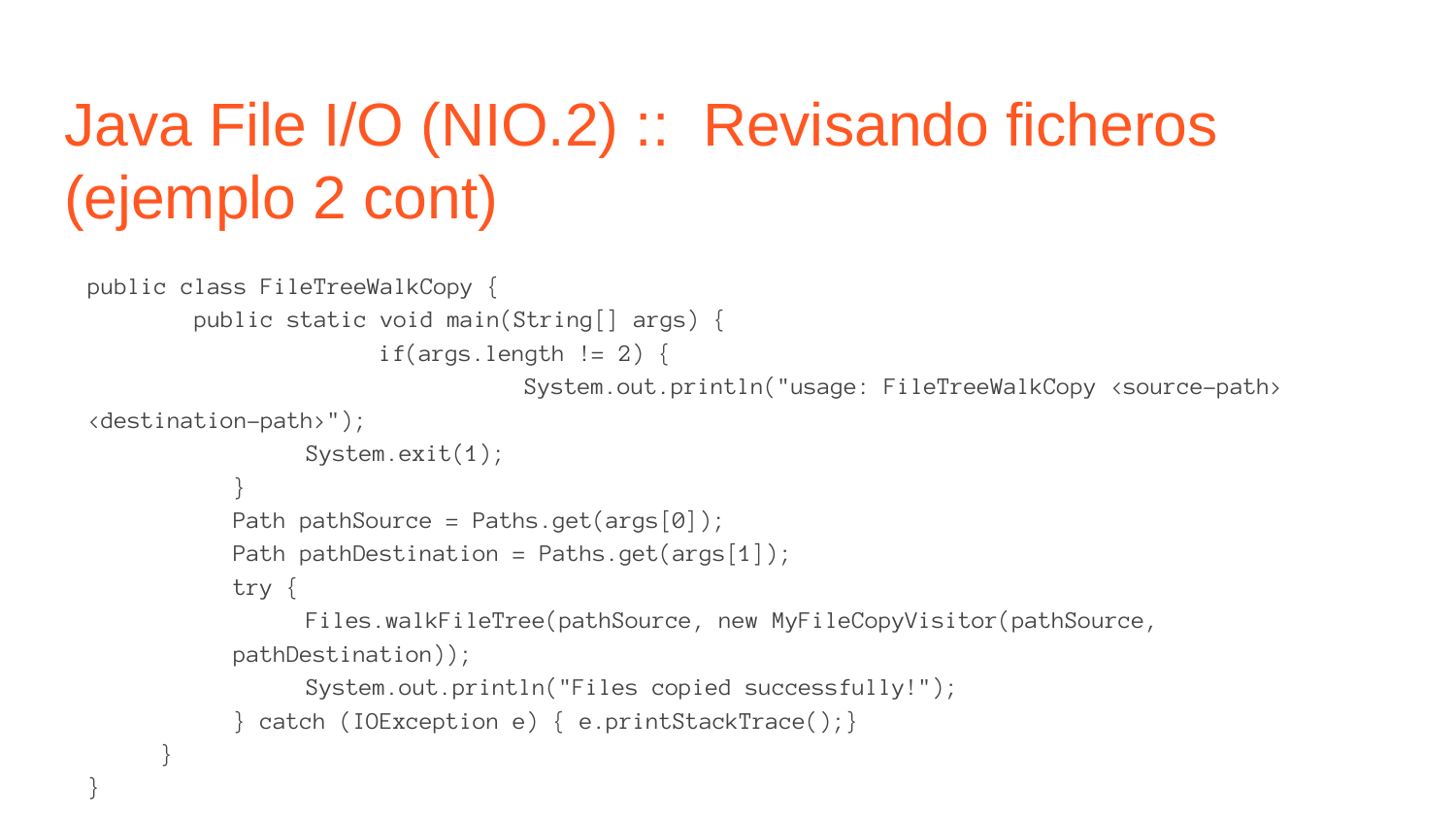

# Java File I/O (NIO.2) ::  Revisando ficheros  (ejemplo 2 cont)

public class FileTreeWalkCopy {
        public static void main(String[] args) {
		if(args.length != 2) {
			System.out.println("usage: FileTreeWalkCopy <source-path> <destination-path>");
System.exit(1);
}
Path pathSource = Paths.get(args[0]);
Path pathDestination = Paths.get(args[1]);
try {
Files.walkFileTree(pathSource, new MyFileCopyVisitor(pathSource, pathDestination));
System.out.println("Files copied successfully!");
} catch (IOException e) { e.printStackTrace();}
}
}